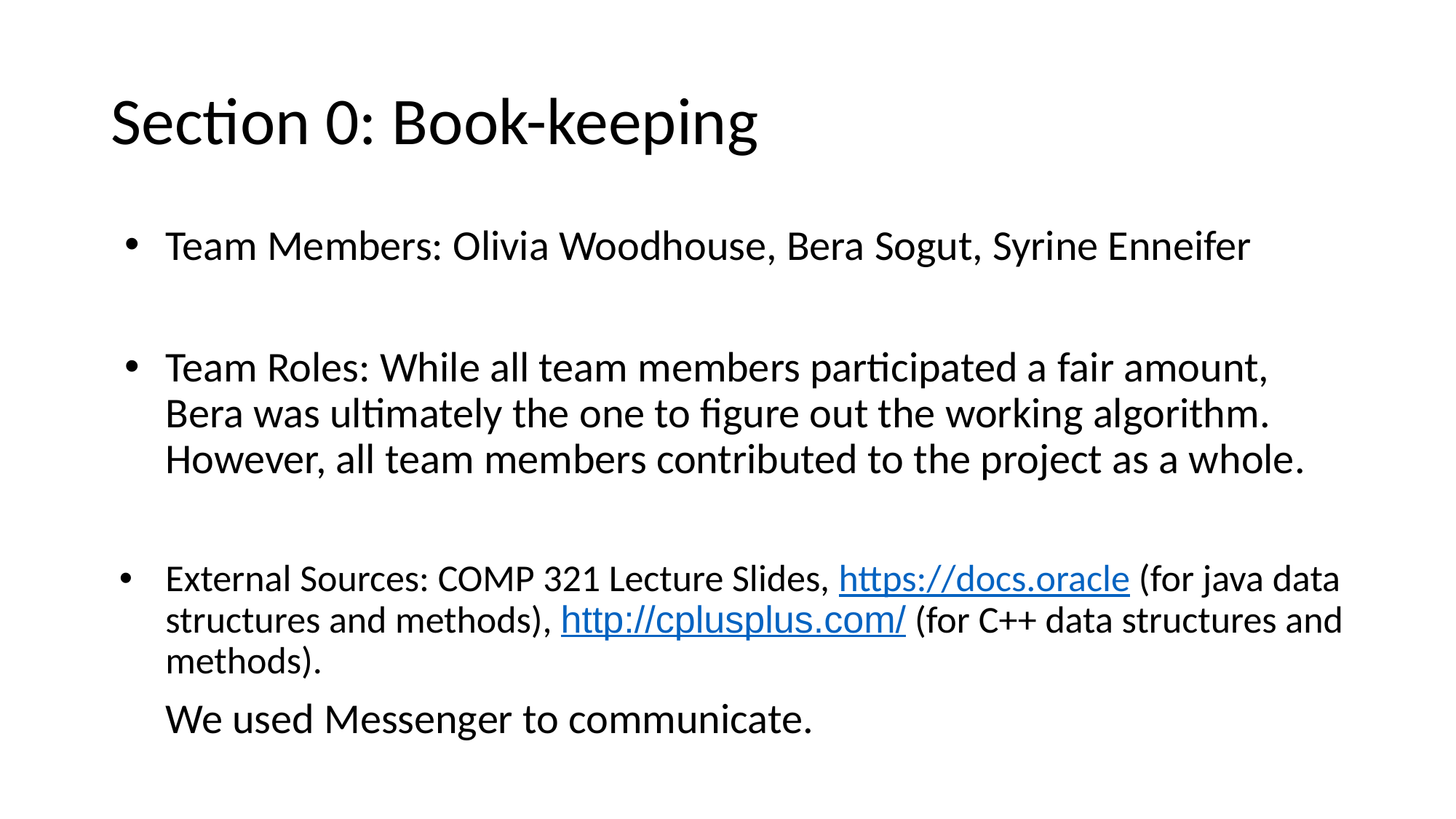

# Section 0: Book-keeping
Team Members: Olivia Woodhouse, Bera Sogut, Syrine Enneifer

Team Roles: While all team members participated a fair amount, Bera was ultimately the one to figure out the working algorithm. However, all team members contributed to the project as a whole.

External Sources: COMP 321 Lecture Slides, https://docs.oracle (for java data structures and methods), http://cplusplus.com/ (for C++ data structures and methods).
We used Messenger to communicate.